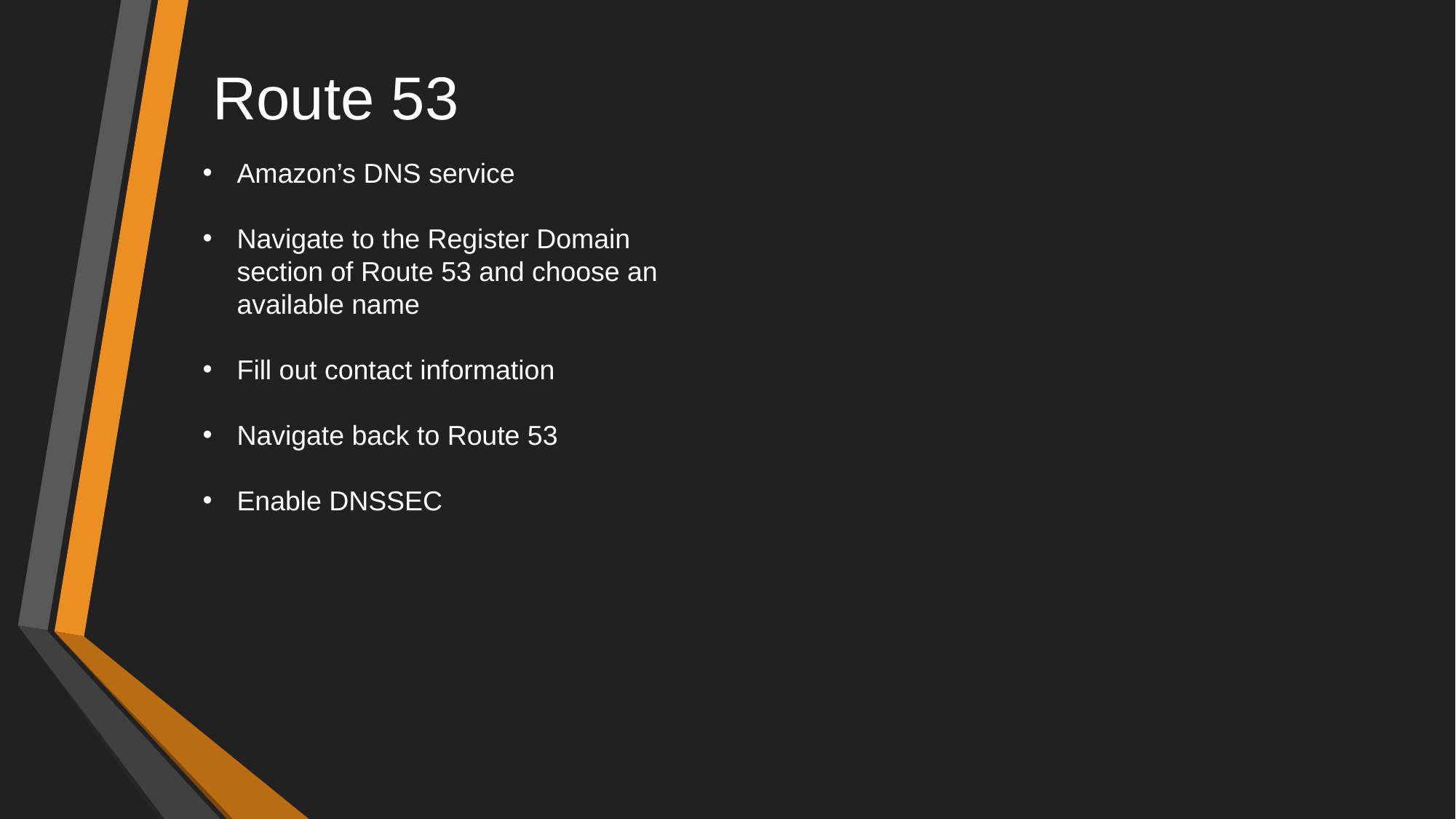

# Route 53
Amazon’s DNS service
Navigate to the Register Domain section of Route 53 and choose an available name
Fill out contact information
Navigate back to Route 53
Enable DNSSEC